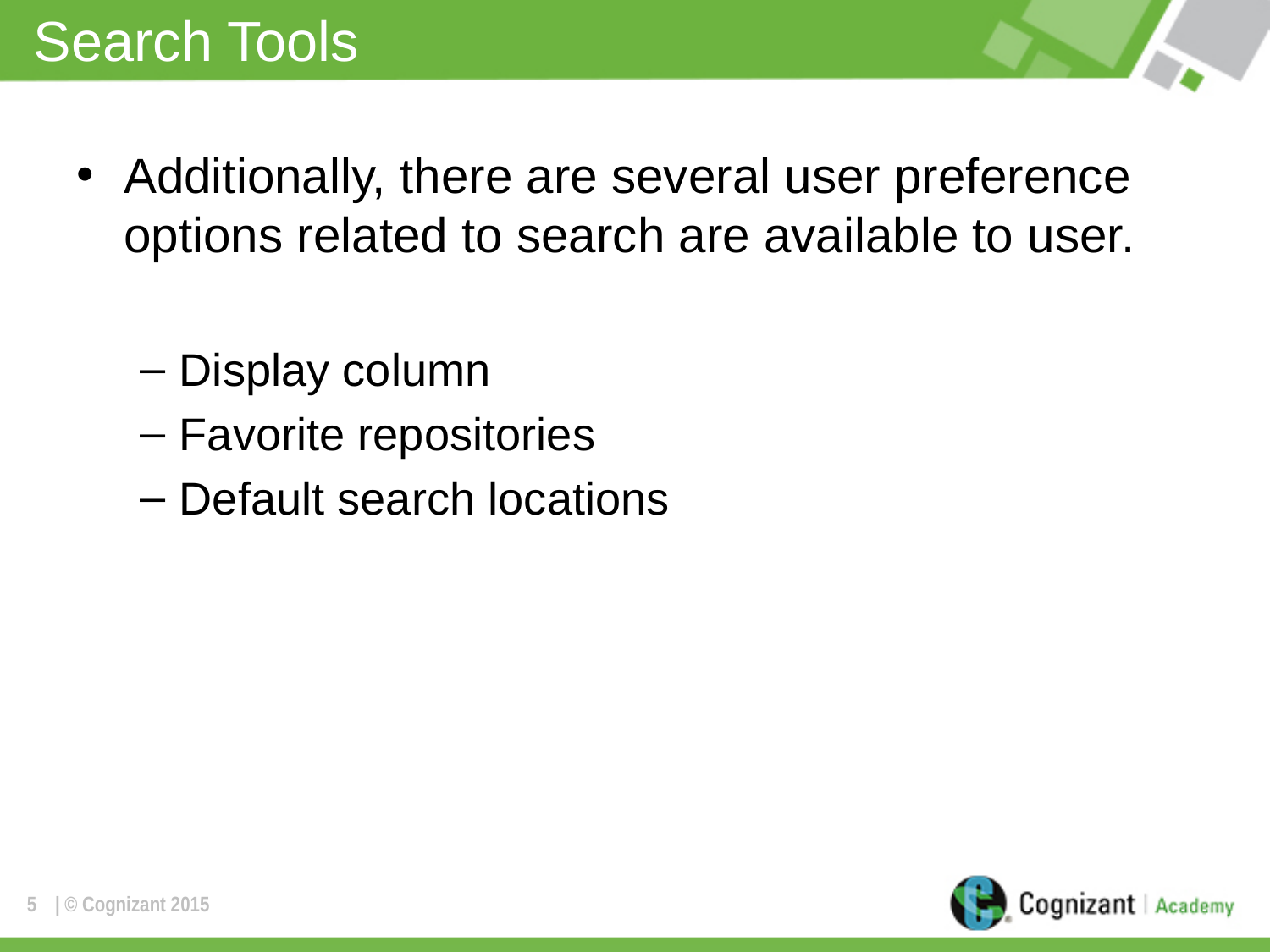

# Search Tools
Additionally, there are several user preference options related to search are available to user.

Display column
Favorite repositories
Default search locations
5
| © Cognizant 2015